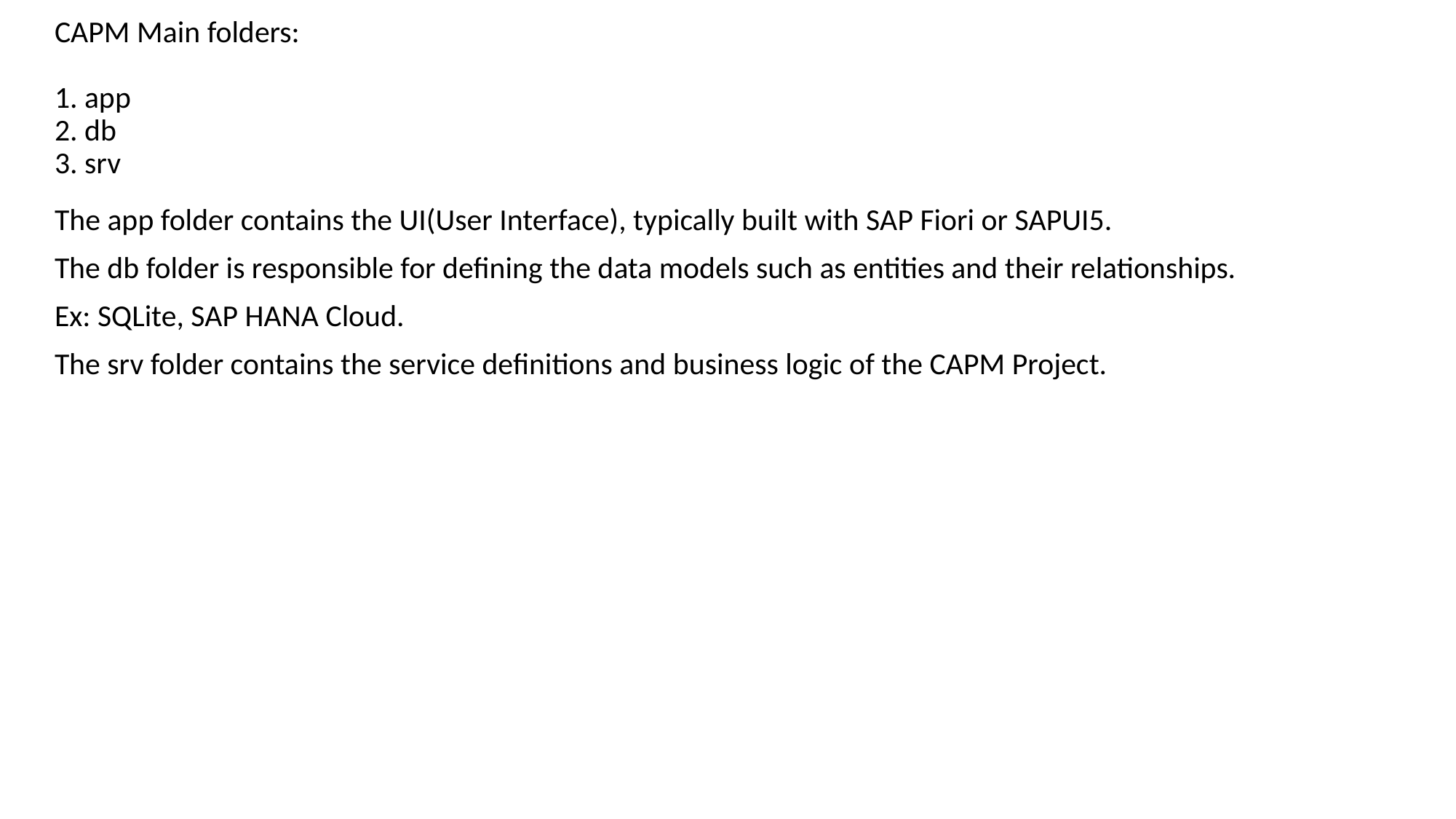

# CAPM Main folders: 1. app 2. db 3. srv
The app folder contains the UI(User Interface), typically built with SAP Fiori or SAPUI5.
The db folder is responsible for defining the data models such as entities and their relationships.
Ex: SQLite, SAP HANA Cloud.
The srv folder contains the service definitions and business logic of the CAPM Project.